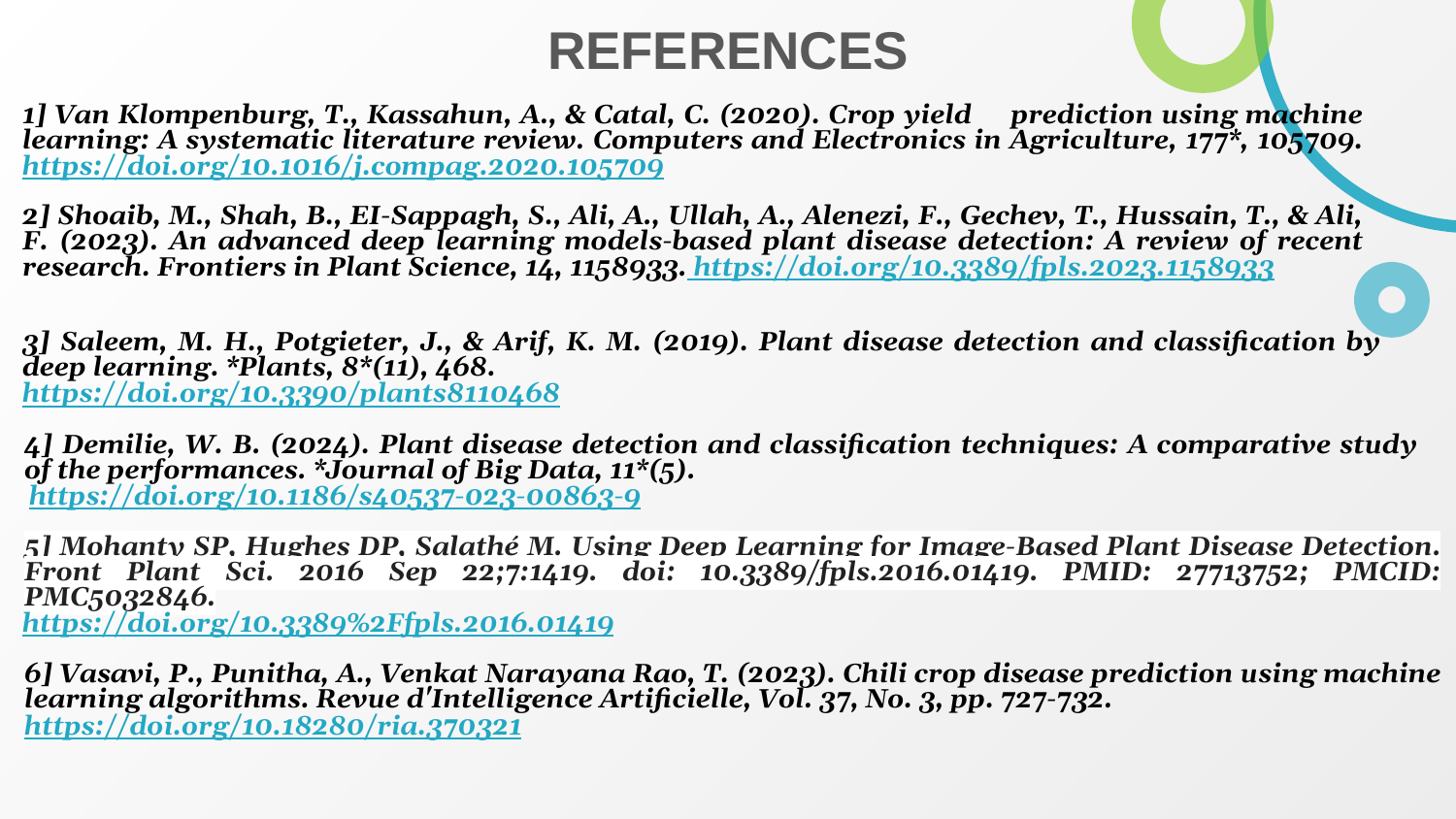

# REFERENCES

1] Van Klompenburg, T., Kassahun, A., & Catal, C. (2020). Crop yield     prediction using machine learning: A systematic literature review. Computers and Electronics in Agriculture, 177*, 105709. https://doi.org/10.1016/j.compag.2020.105709
2] Shoaib, M., Shah, B., EI-Sappagh, S., Ali, A., Ullah, A., Alenezi, F., Gechev, T., Hussain, T., & Ali, F. (2023). An advanced deep learning models-based plant disease detection: A review of recent research. Frontiers in Plant Science, 14, 1158933. https://doi.org/10.3389/fpls.2023.1158933

3] Saleem, M. H., Potgieter, J., & Arif, K. M. (2019). Plant disease detection and classification by deep learning. *Plants, 8*(11), 468.
https://doi.org/10.3390/plants8110468

4] Demilie, W. B. (2024). Plant disease detection and classification techniques: A comparative study of the performances. *Journal of Big Data, 11*(5).
 https://doi.org/10.1186/s40537-023-00863-9

5] Mohanty SP, Hughes DP, Salathé M. Using Deep Learning for Image-Based Plant Disease Detection. Front Plant Sci. 2016 Sep 22;7:1419. doi: 10.3389/fpls.2016.01419. PMID: 27713752; PMCID: PMC5032846.
https://doi.org/10.3389%2Ffpls.2016.01419

6] Vasavi, P., Punitha, A., Venkat Narayana Rao, T. (2023). Chili crop disease prediction using machine learning algorithms. Revue d'Intelligence Artificielle, Vol. 37, No. 3, pp. 727-732.
https://doi.org/10.18280/ria.370321